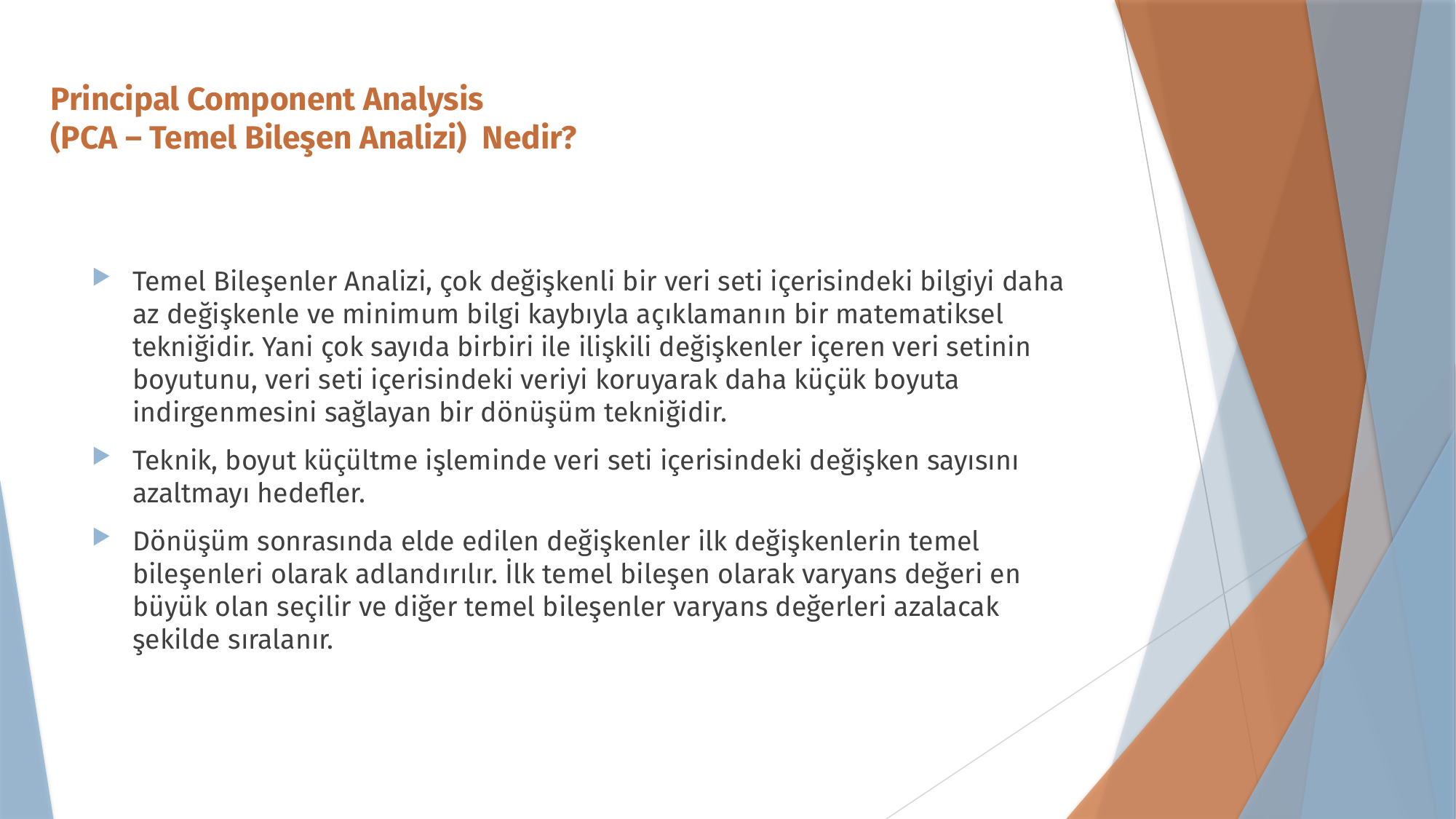

# Principal Component Analysis (PCA – Temel Bileşen Analizi)  Nedir?
Temel Bileşenler Analizi, çok değişkenli bir veri seti içerisindeki bilgiyi daha az değişkenle ve minimum bilgi kaybıyla açıklamanın bir matematiksel tekniğidir. Yani çok sayıda birbiri ile ilişkili değişkenler içeren veri setinin boyutunu, veri seti içerisindeki veriyi koruyarak daha küçük boyuta indirgenmesini sağlayan bir dönüşüm tekniğidir.
Teknik, boyut küçültme işleminde veri seti içerisindeki değişken sayısını azaltmayı hedefler.
Dönüşüm sonrasında elde edilen değişkenler ilk değişkenlerin temel bileşenleri olarak adlandırılır. İlk temel bileşen olarak varyans değeri en büyük olan seçilir ve diğer temel bileşenler varyans değerleri azalacak şekilde sıralanır.